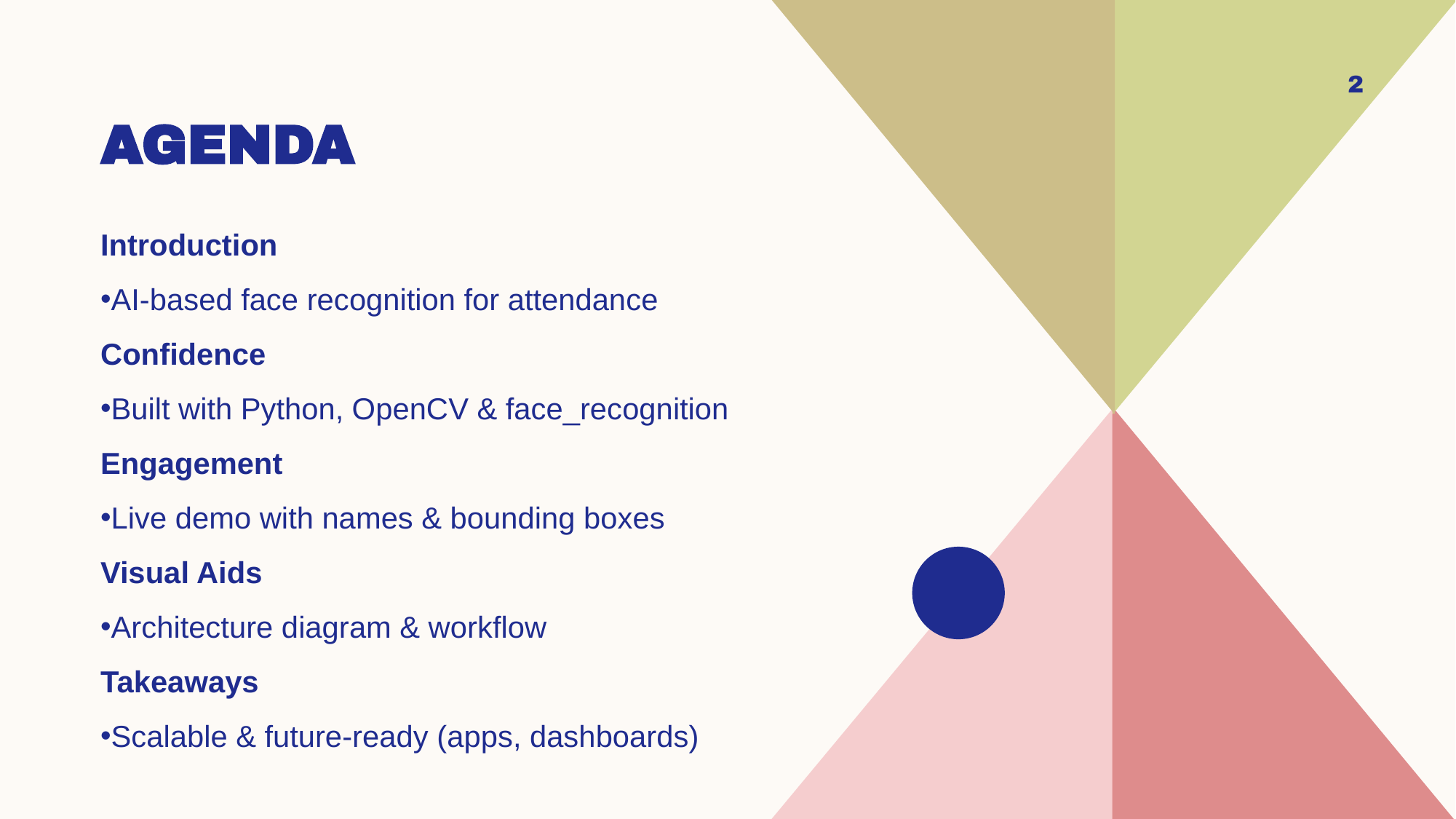

# agenda
2
Introduction
AI-based face recognition for attendance
Confidence
Built with Python, OpenCV & face_recognition
Engagement
Live demo with names & bounding boxes
Visual Aids
Architecture diagram & workflow
Takeaways
Scalable & future-ready (apps, dashboards)